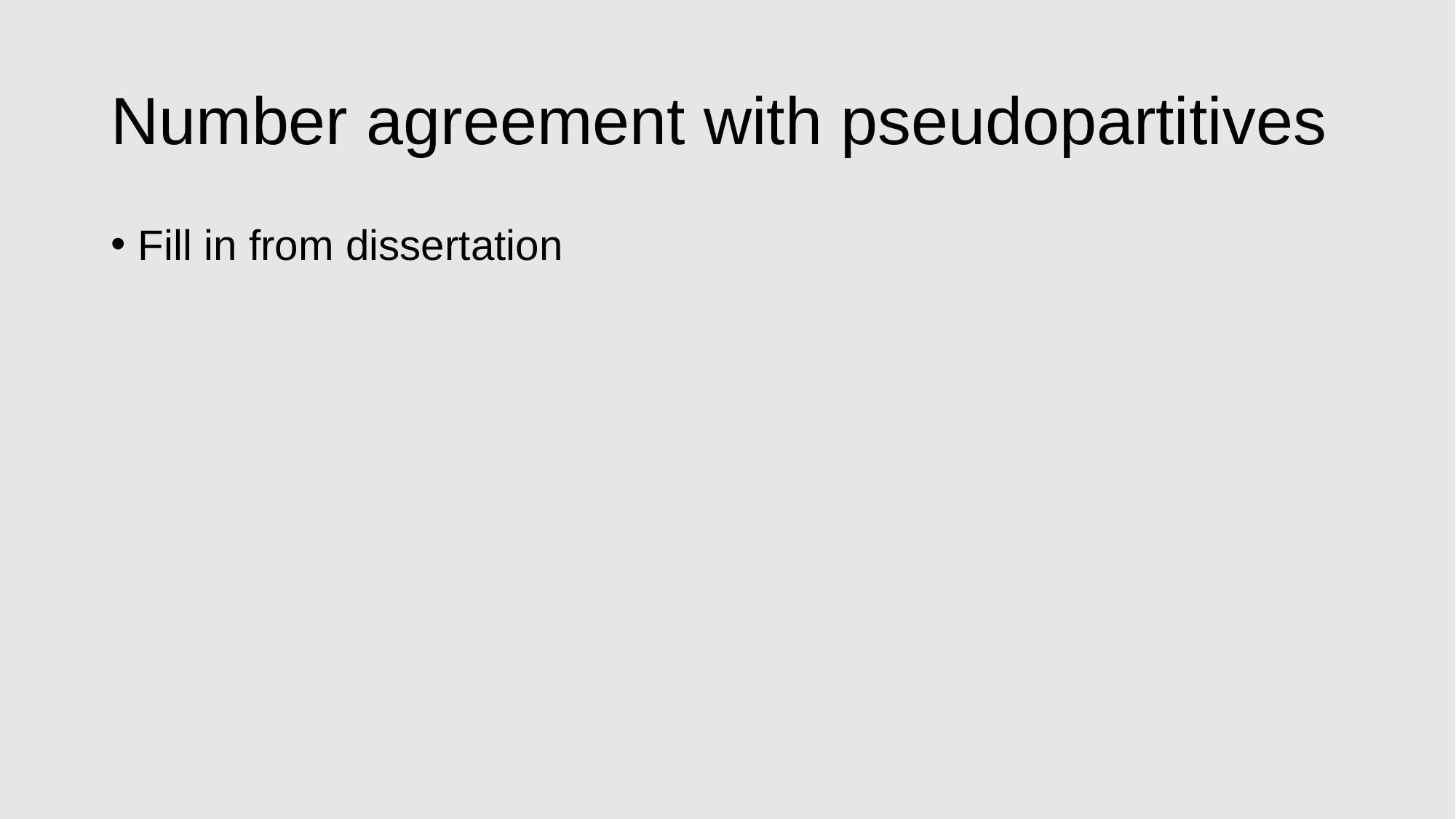

# Number agreement with pseudopartitives
Fill in from dissertation